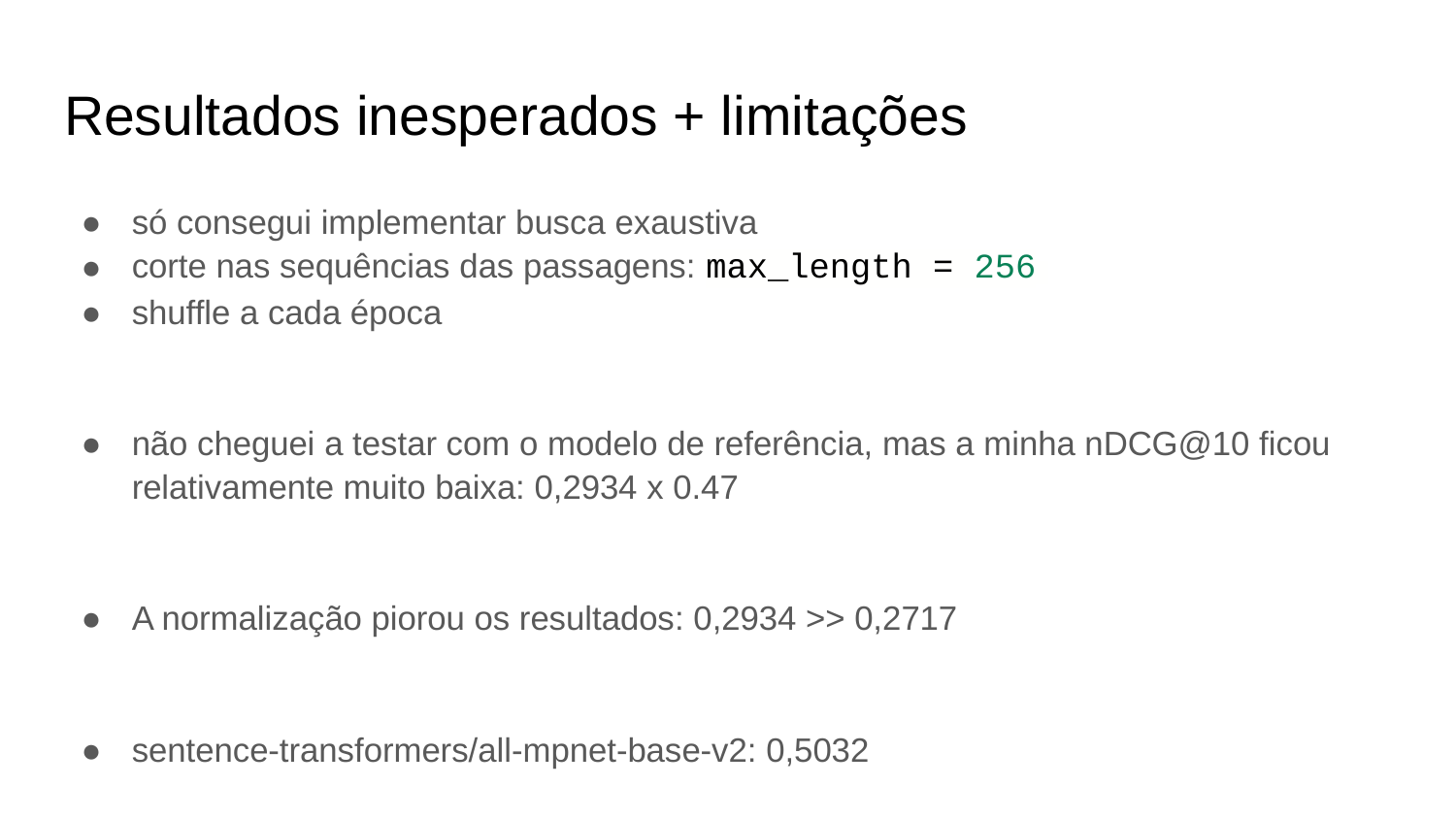

# Resultados inesperados + limitações
só consegui implementar busca exaustiva
corte nas sequências das passagens: max_length = 256
shuffle a cada época

não cheguei a testar com o modelo de referência, mas a minha nDCG@10 ficou relativamente muito baixa: 0,2934 x 0.47

A normalização piorou os resultados: 0,2934 >> 0,2717

sentence-transformers/all-mpnet-base-v2: 0,5032